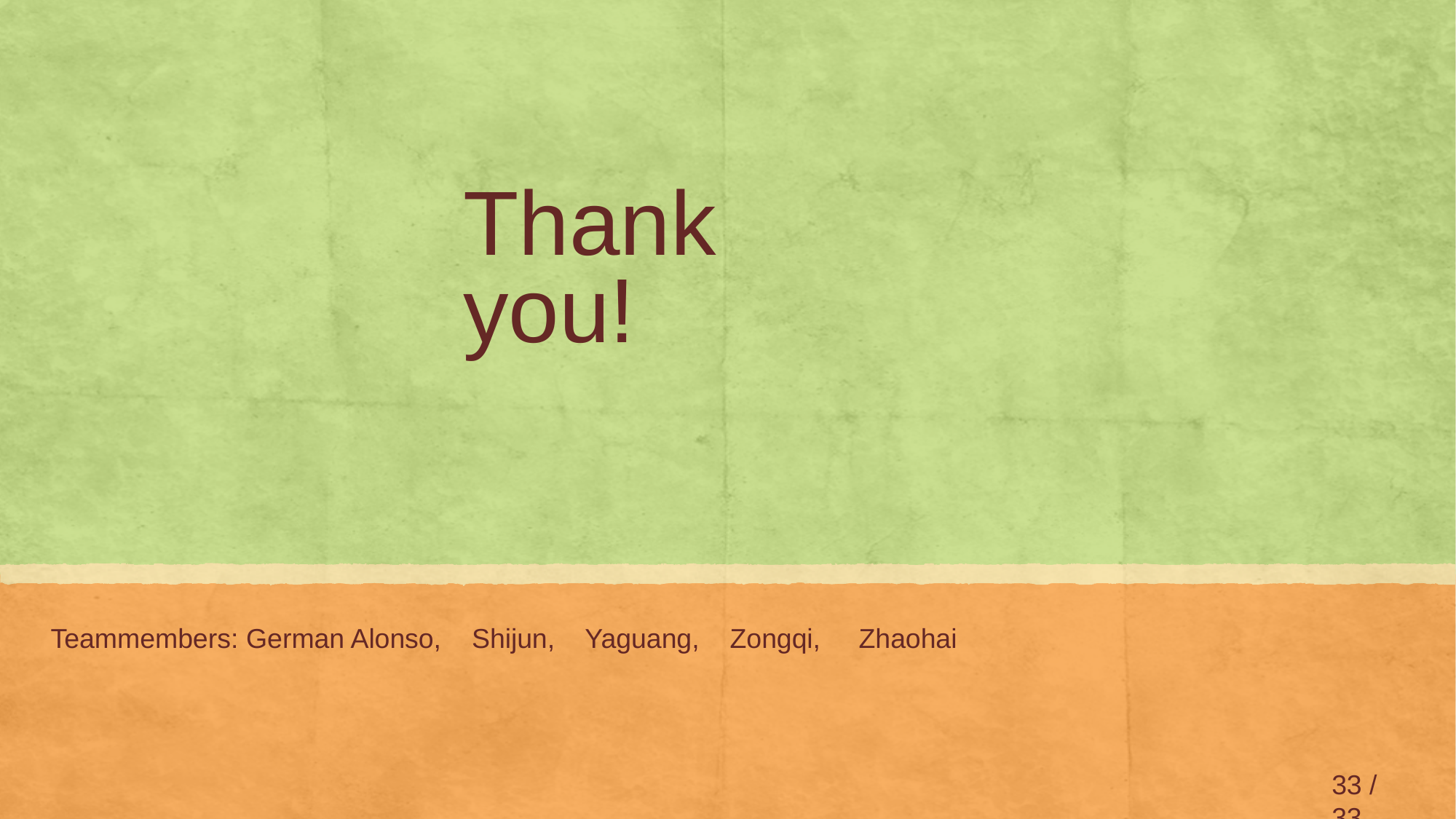

# Thank you!
Teammembers: German Alonso,    Shijun,    Yaguang,    Zongqi,     Zhaohai
33 / 33